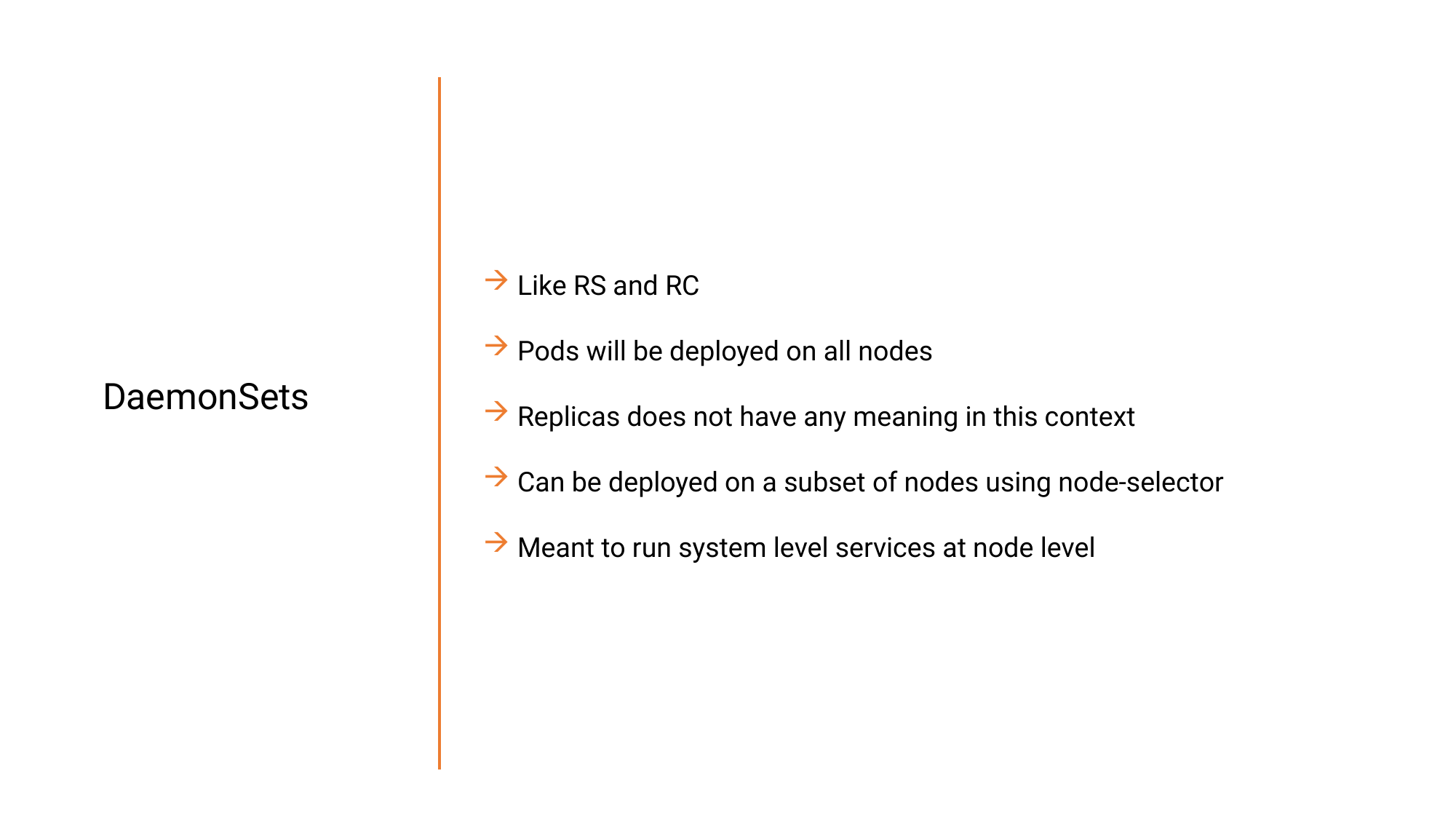

Like RS and RC
Pods will be deployed on all nodes
Replicas does not have any meaning in this context
Can be deployed on a subset of nodes using node-selector
Meant to run system level services at node level

DaemonSets